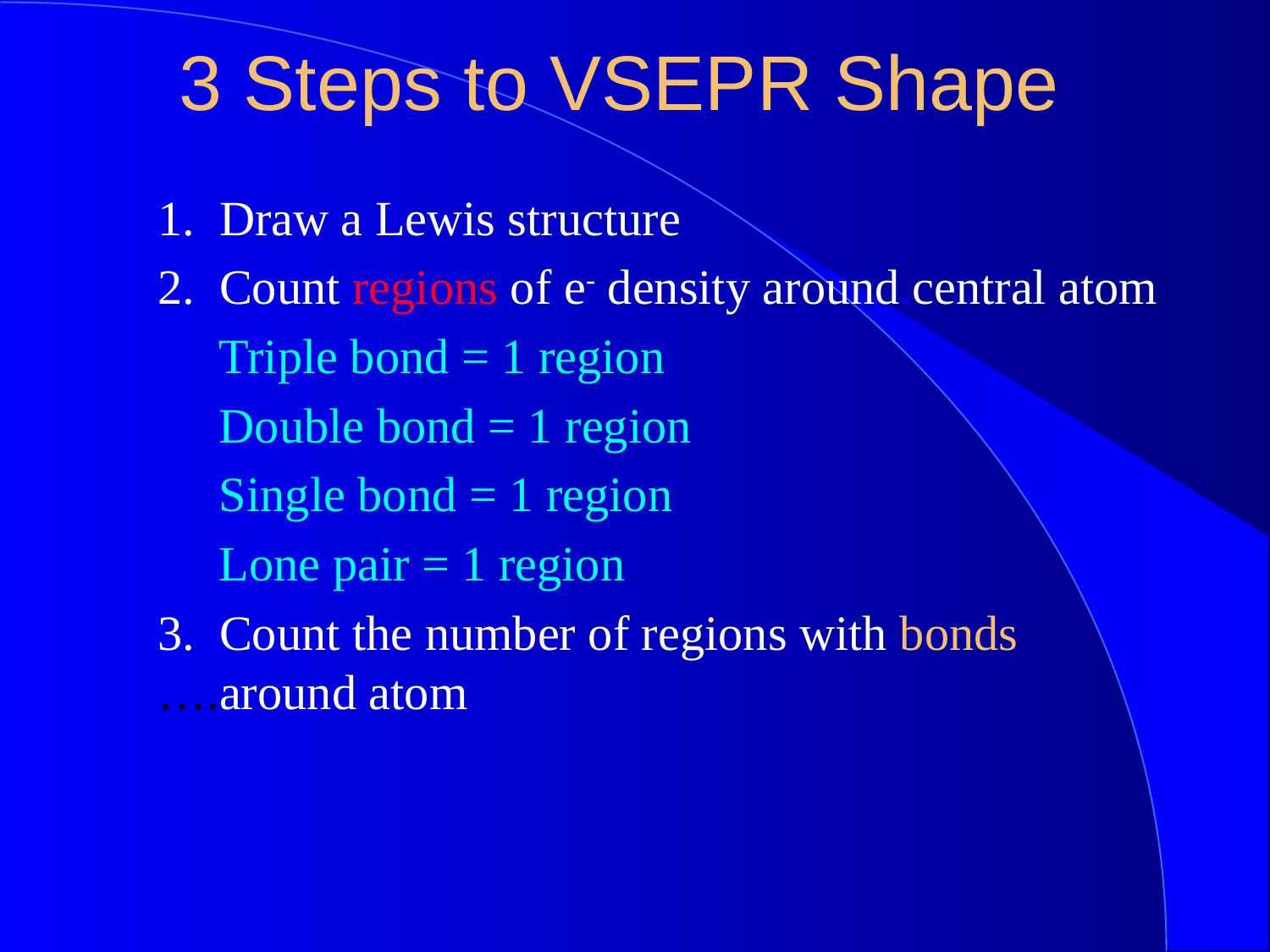

3 Steps to VSEPR Shape
1.  Draw a Lewis structure
2.  Count regions of e- density around.central atom
     Triple bond = 1 region
     Double bond = 1 region
     Single bond = 1 region
     Lone pair = 1 region
3.  Count the number of regions with bonds ….around atom